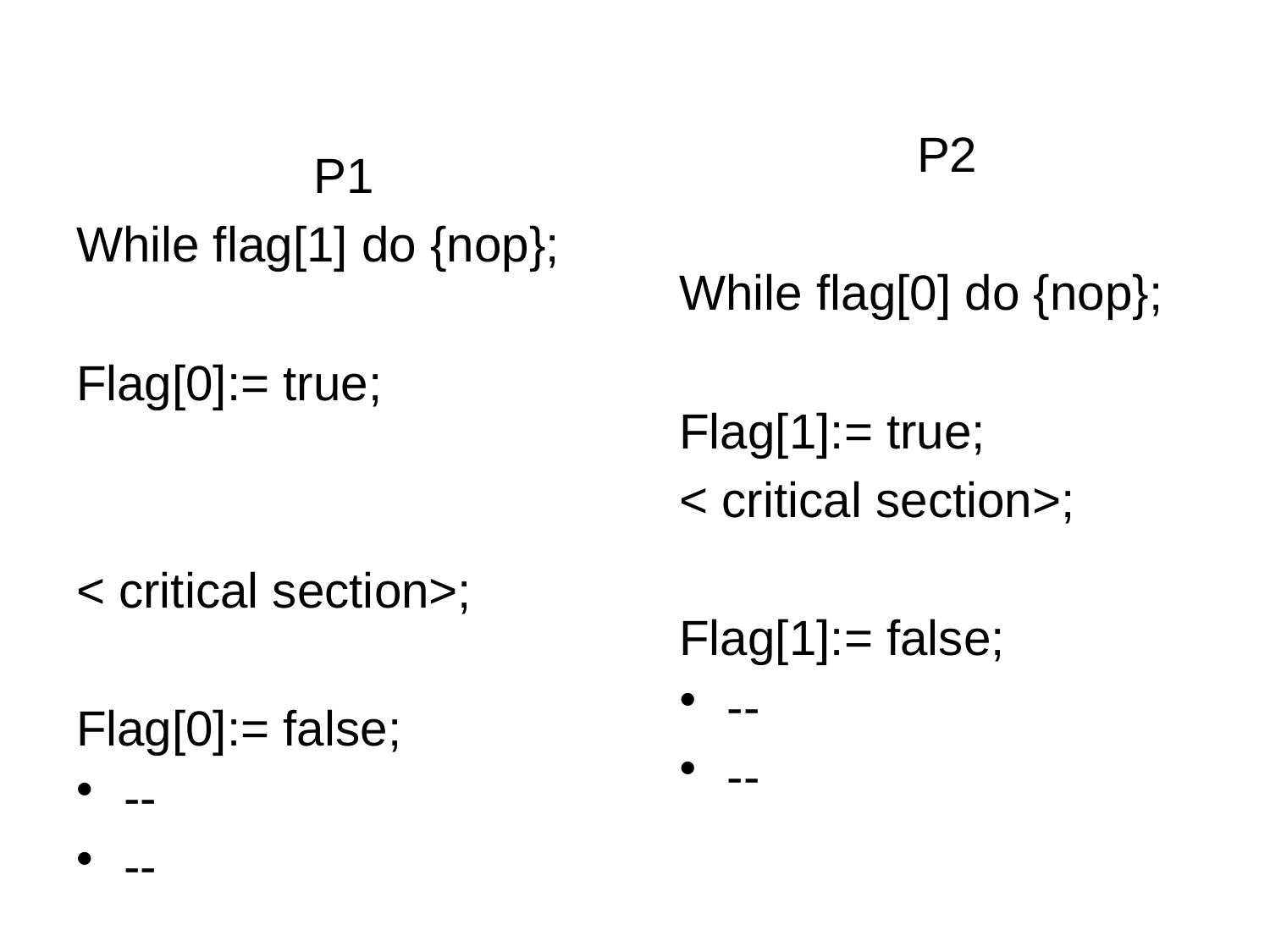

P2

While flag[0] do {nop};

Flag[1]:= true;
< critical section>;

Flag[1]:= false;
--
--

P1
While flag[1] do {nop};

Flag[0]:= true;

< critical section>;

Flag[0]:= false;
--
--